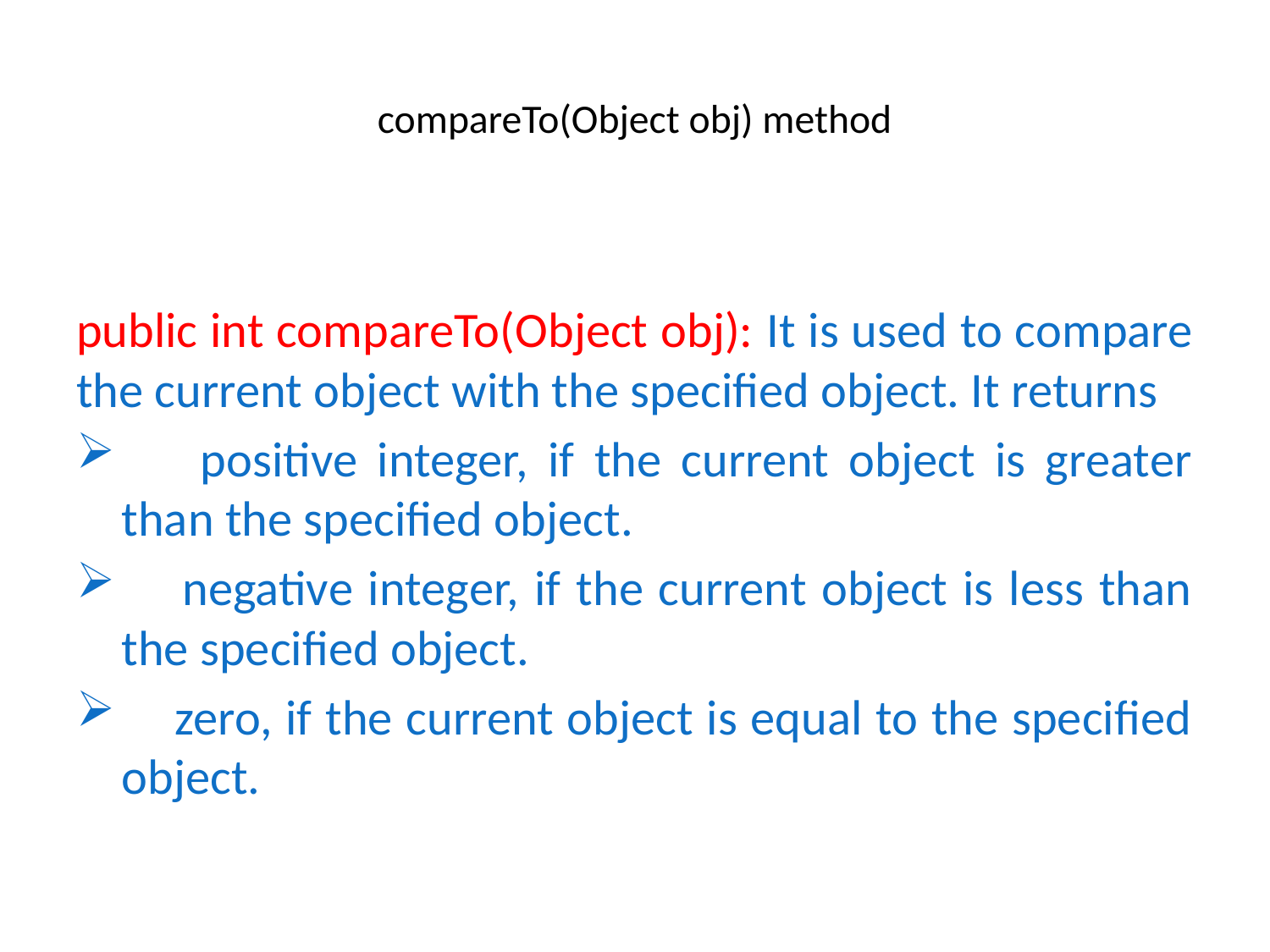

# compareTo(Object obj) method

public int compareTo(Object obj): It is used to compare the current object with the specified object. It returns
    positive integer, if the current object is greater than the specified object.
    negative integer, if the current object is less than the specified object.
    zero, if the current object is equal to the specified object.